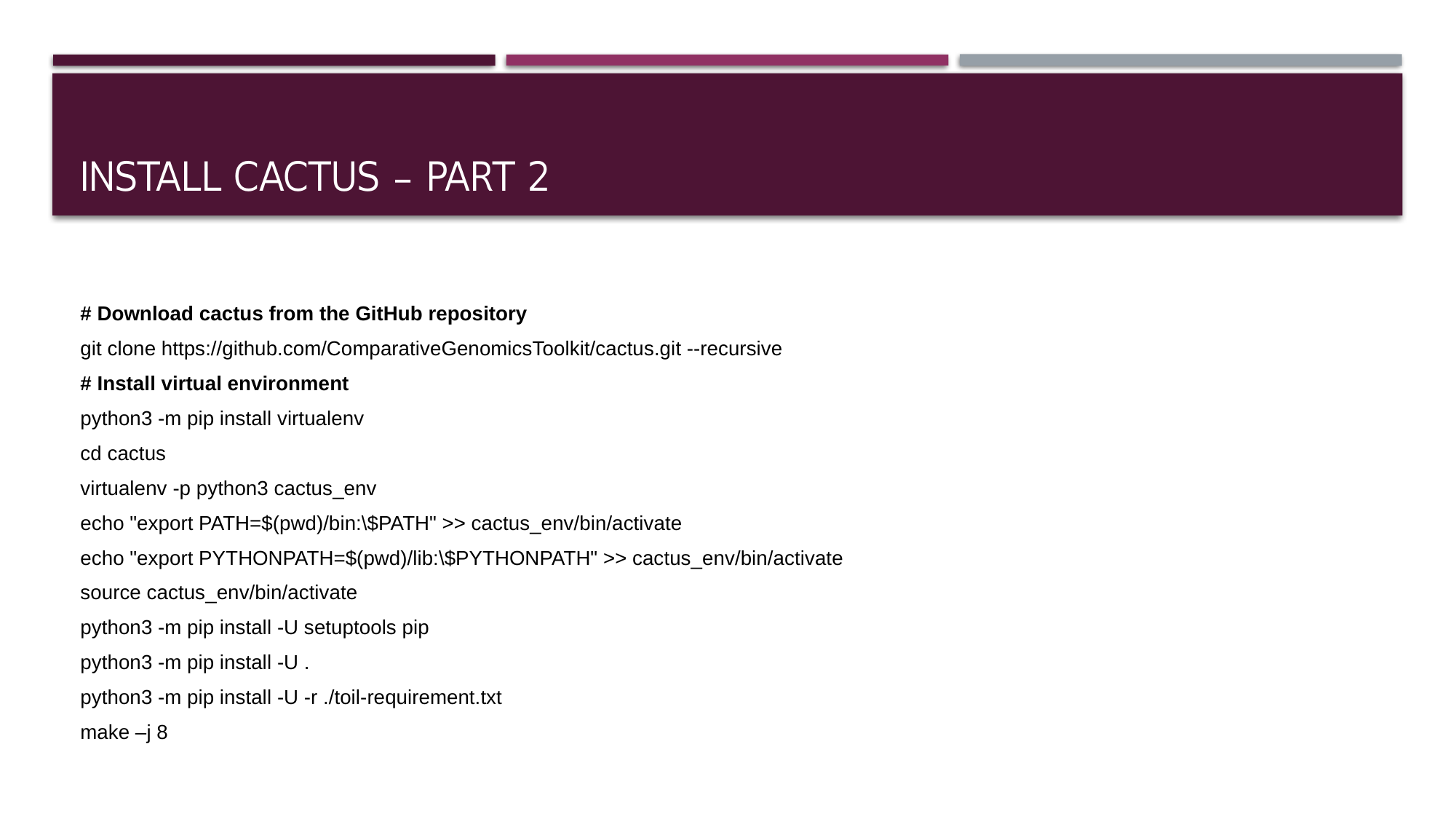

# Install cactus – part 2

# Download cactus from the GitHub repository
git clone https://github.com/ComparativeGenomicsToolkit/cactus.git --recursive
# Install virtual environment
python3 -m pip install virtualenv
cd cactus
virtualenv -p python3 cactus_env
echo "export PATH=$(pwd)/bin:\$PATH" >> cactus_env/bin/activate
echo "export PYTHONPATH=$(pwd)/lib:\$PYTHONPATH" >> cactus_env/bin/activate
source cactus_env/bin/activate
python3 -m pip install -U setuptools pip
python3 -m pip install -U .
python3 -m pip install -U -r ./toil-requirement.txt
make –j 8